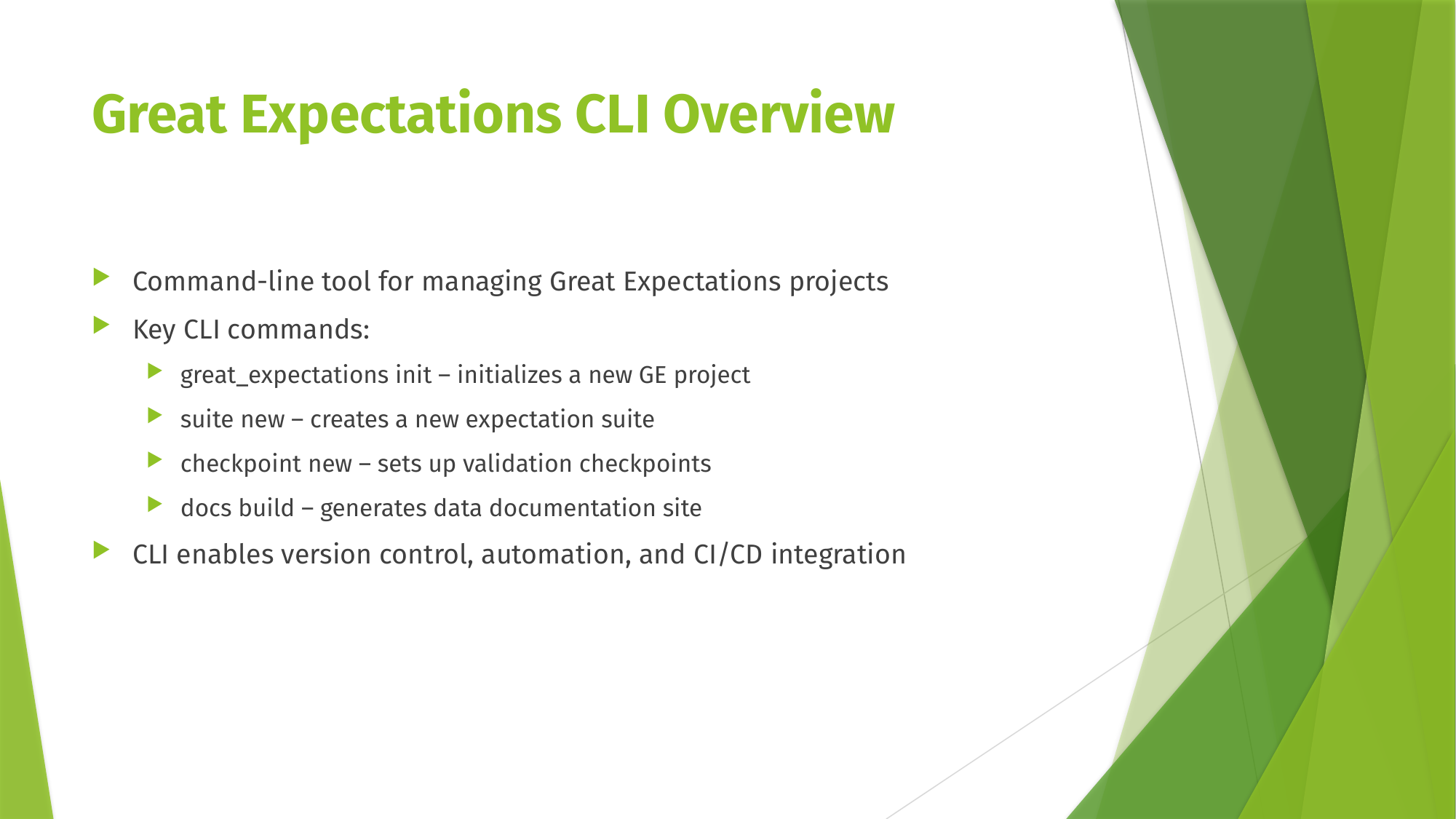

# Great Expectations CLI Overview
Command-line tool for managing Great Expectations projects
Key CLI commands:
great_expectations init – initializes a new GE project
suite new – creates a new expectation suite
checkpoint new – sets up validation checkpoints
docs build – generates data documentation site
CLI enables version control, automation, and CI/CD integration